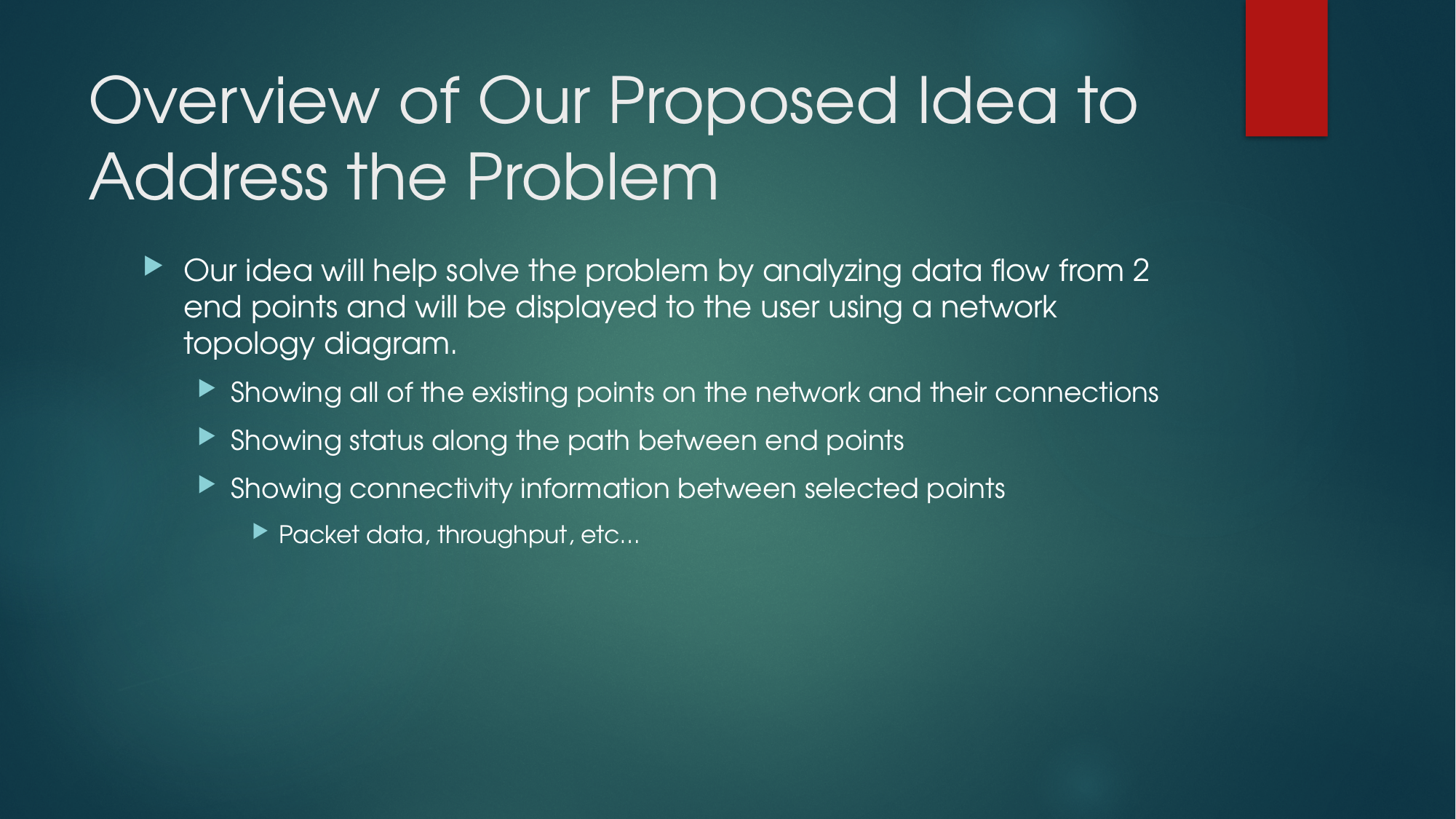

# Overview of Our Proposed Idea to Address the Problem
Our idea will help solve the problem by analyzing data flow from 2 end points and will be displayed to the user using a network topology diagram.
Showing all of the existing points on the network and their connections
Showing status along the path between end points
Showing connectivity information between selected points
Packet data, throughput, etc…